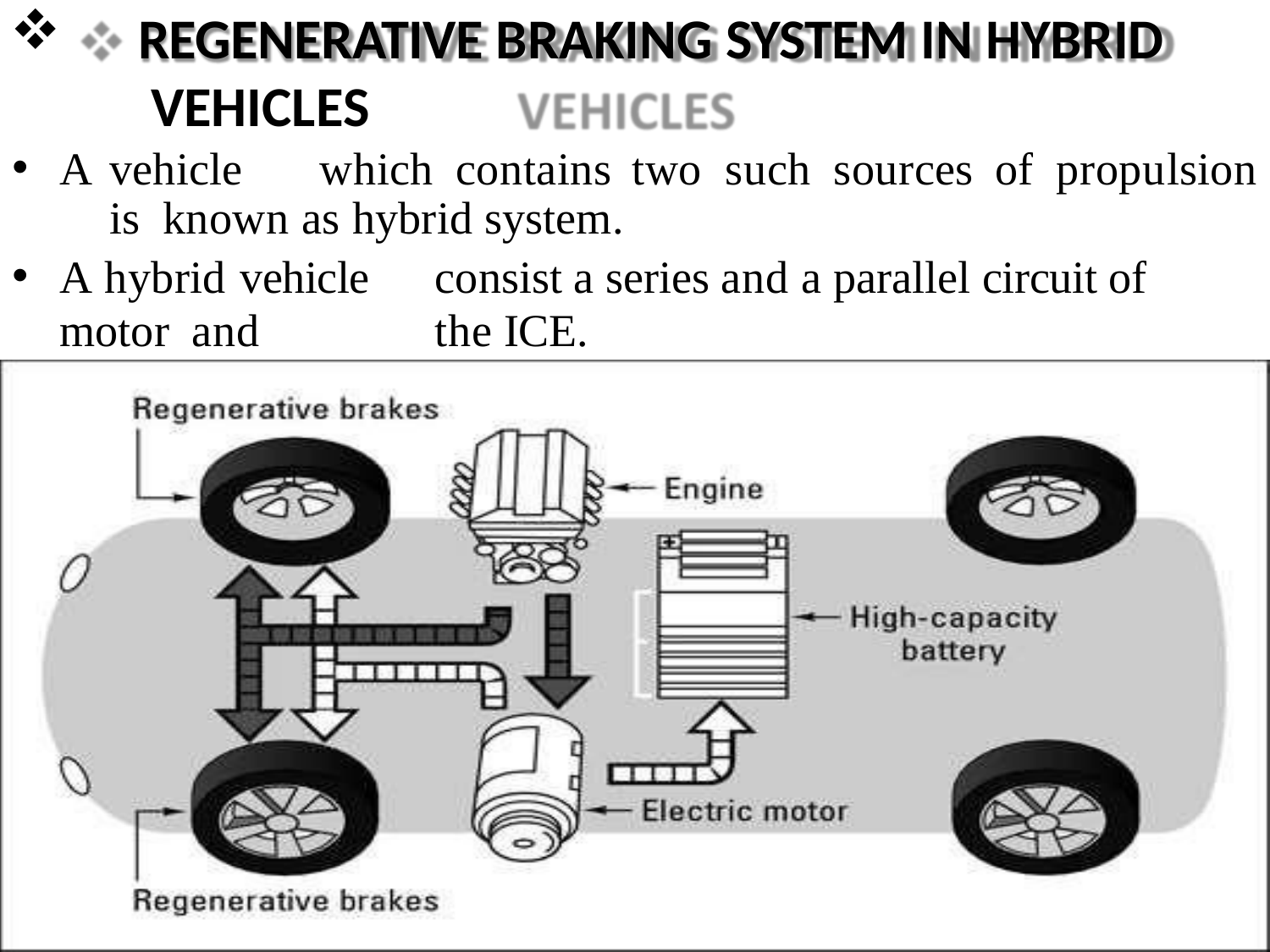

REGENERATIVE BRAKING SYSTEM IN HYBRID  VEHICLES
A	vehicle	which	contains	two	such	sources	of	propulsion	is  known as hybrid system.
A hybrid vehicle	consist a series and a parallel circuit of motor  and	the ICE.